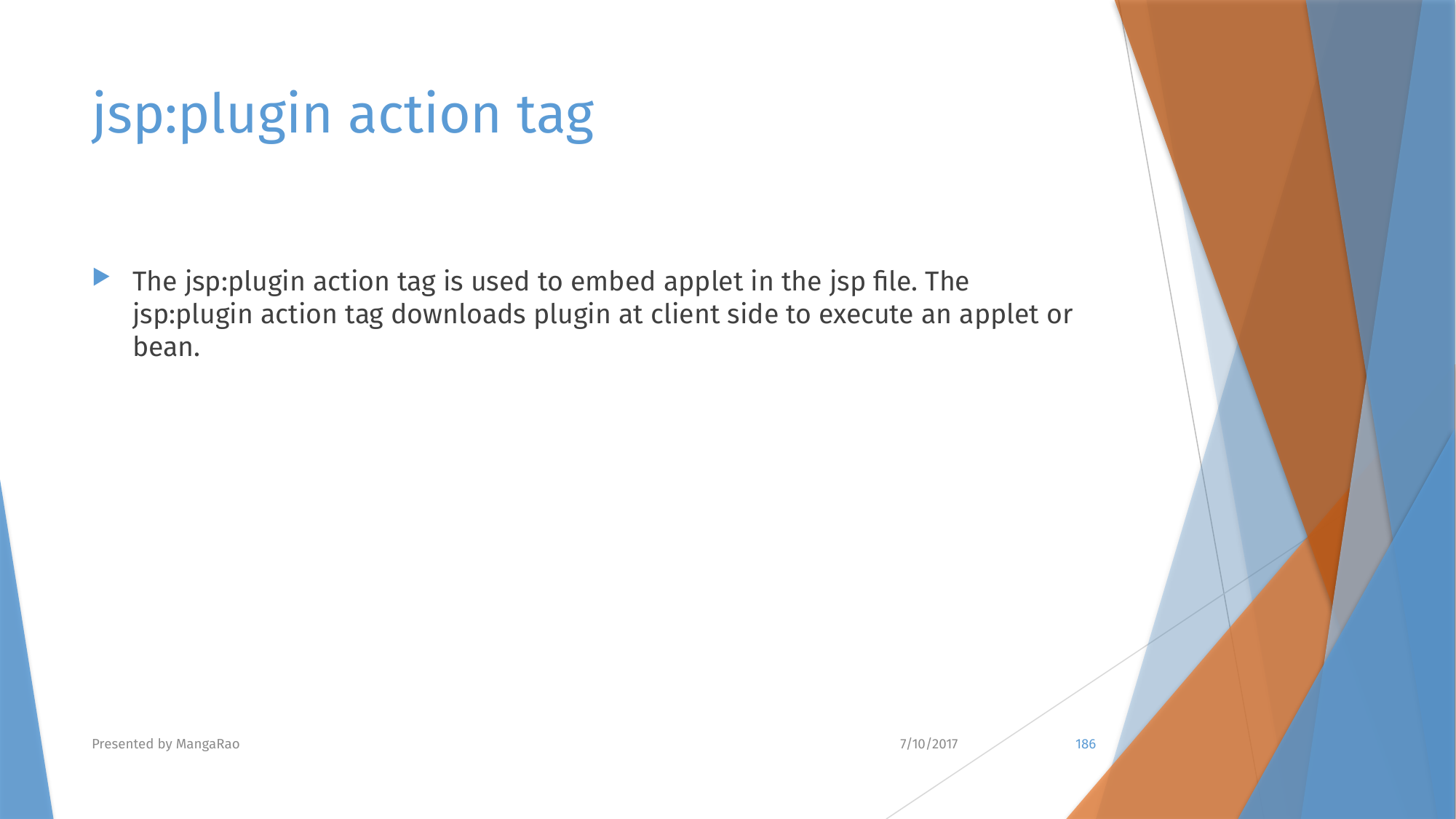

# jsp:plugin action tag
The jsp:plugin action tag is used to embed applet in the jsp file. The jsp:plugin action tag downloads plugin at client side to execute an applet or bean.
Presented by MangaRao
7/10/2017
186